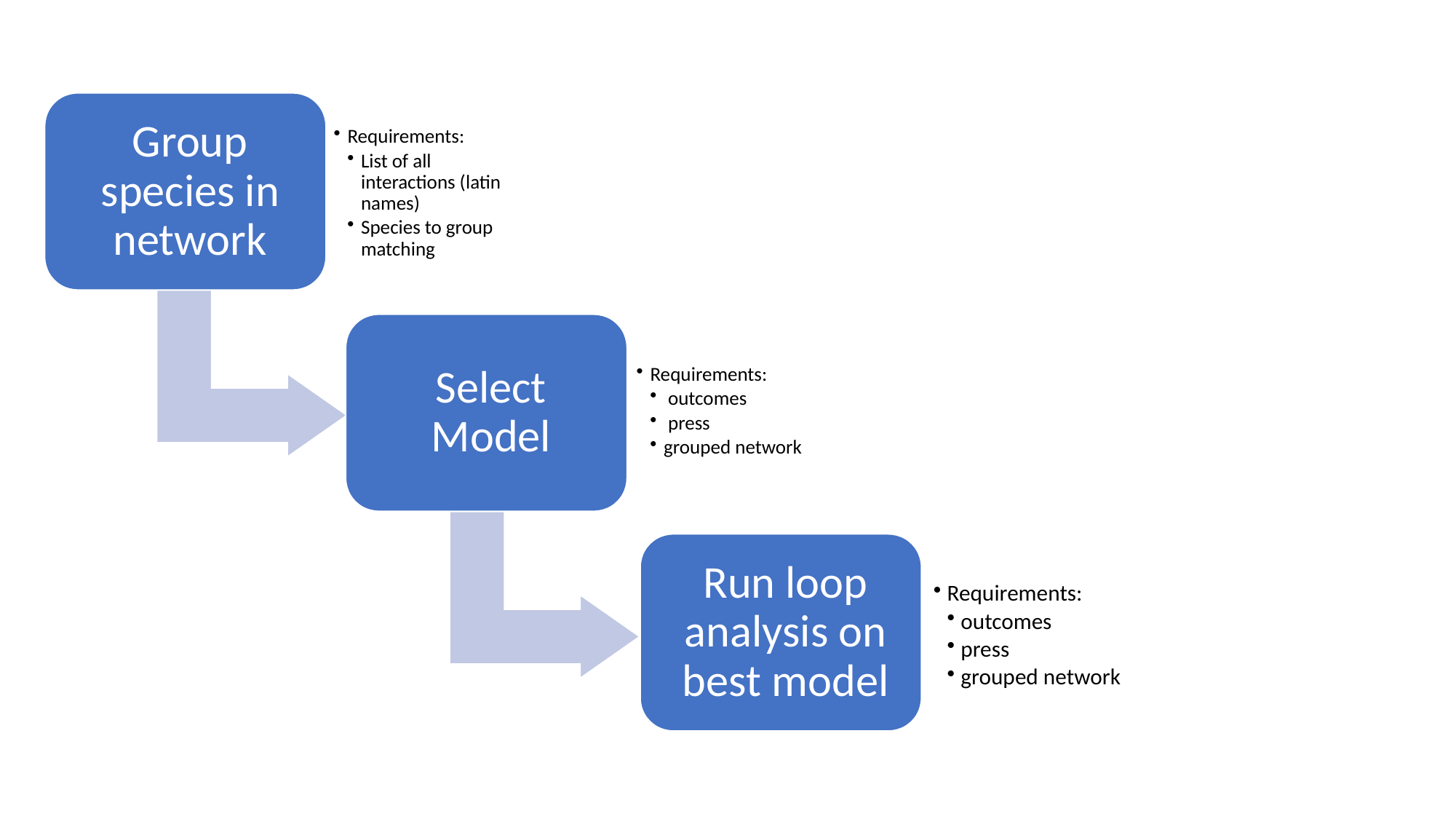

Group species in network
Requirements:
List of all interactions (latin names)
Species to group matching
Select Model
Requirements:
 outcomes
 press
grouped network
Run loop analysis on best model
Requirements:
outcomes
press
grouped network